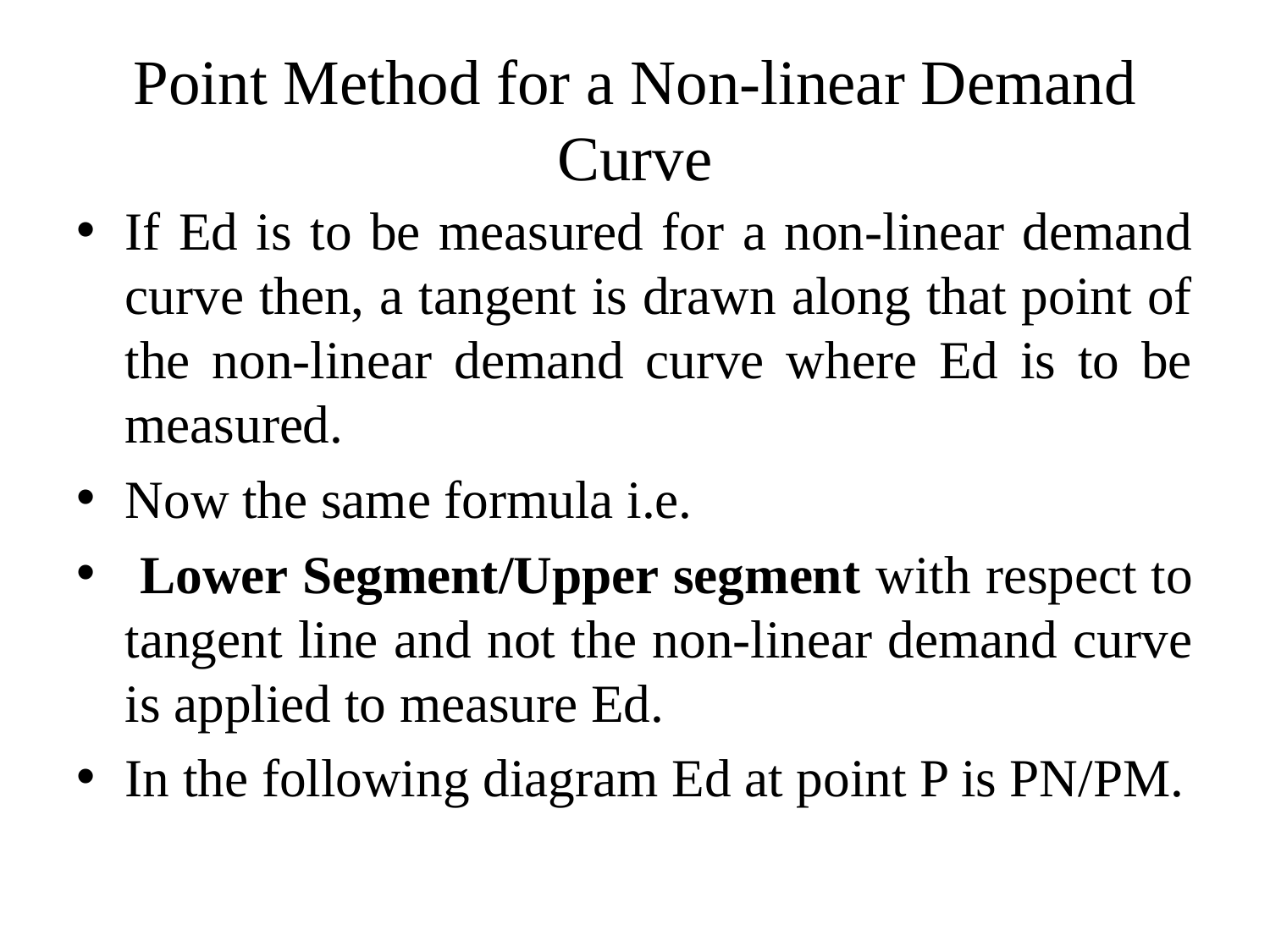

# Point Method for a Non-linear Demand Curve
If Ed is to be measured for a non-linear demand curve then, a tangent is drawn along that point of the non-linear demand curve where Ed is to be measured.
Now the same formula i.e.
 Lower Segment/Upper segment with respect to tangent line and not the non-linear demand curve is applied to measure Ed.
In the following diagram Ed at point P is PN/PM.